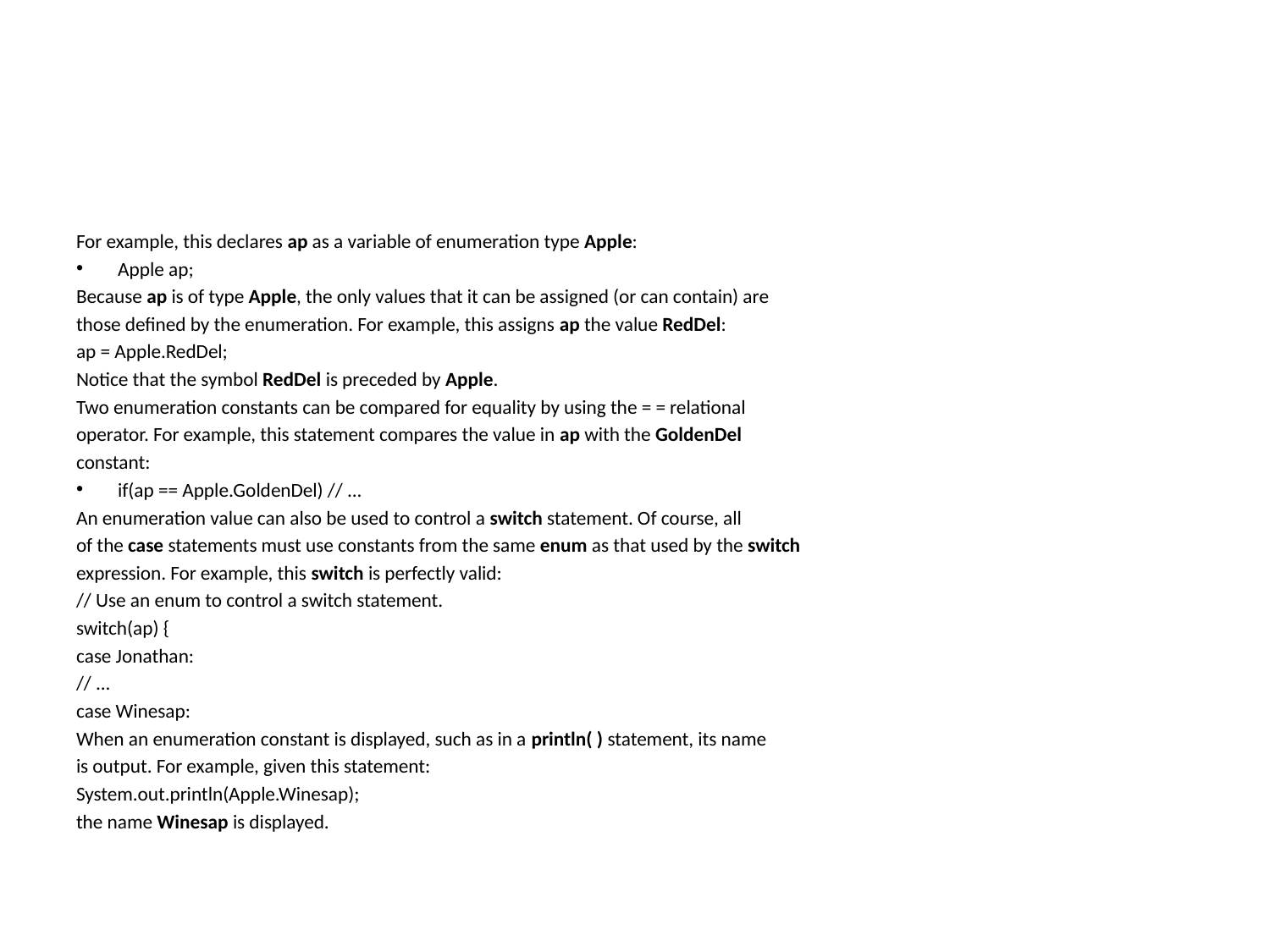

#
For example, this declares ap as a variable of enumeration type Apple:
Apple ap;
Because ap is of type Apple, the only values that it can be assigned (or can contain) are
those defined by the enumeration. For example, this assigns ap the value RedDel:
ap = Apple.RedDel;
Notice that the symbol RedDel is preceded by Apple.
Two enumeration constants can be compared for equality by using the = = relational
operator. For example, this statement compares the value in ap with the GoldenDel
constant:
if(ap == Apple.GoldenDel) // ...
An enumeration value can also be used to control a switch statement. Of course, all
of the case statements must use constants from the same enum as that used by the switch
expression. For example, this switch is perfectly valid:
// Use an enum to control a switch statement.
switch(ap) {
case Jonathan:
// ...
case Winesap:
When an enumeration constant is displayed, such as in a println( ) statement, its name
is output. For example, given this statement:
System.out.println(Apple.Winesap);
the name Winesap is displayed.